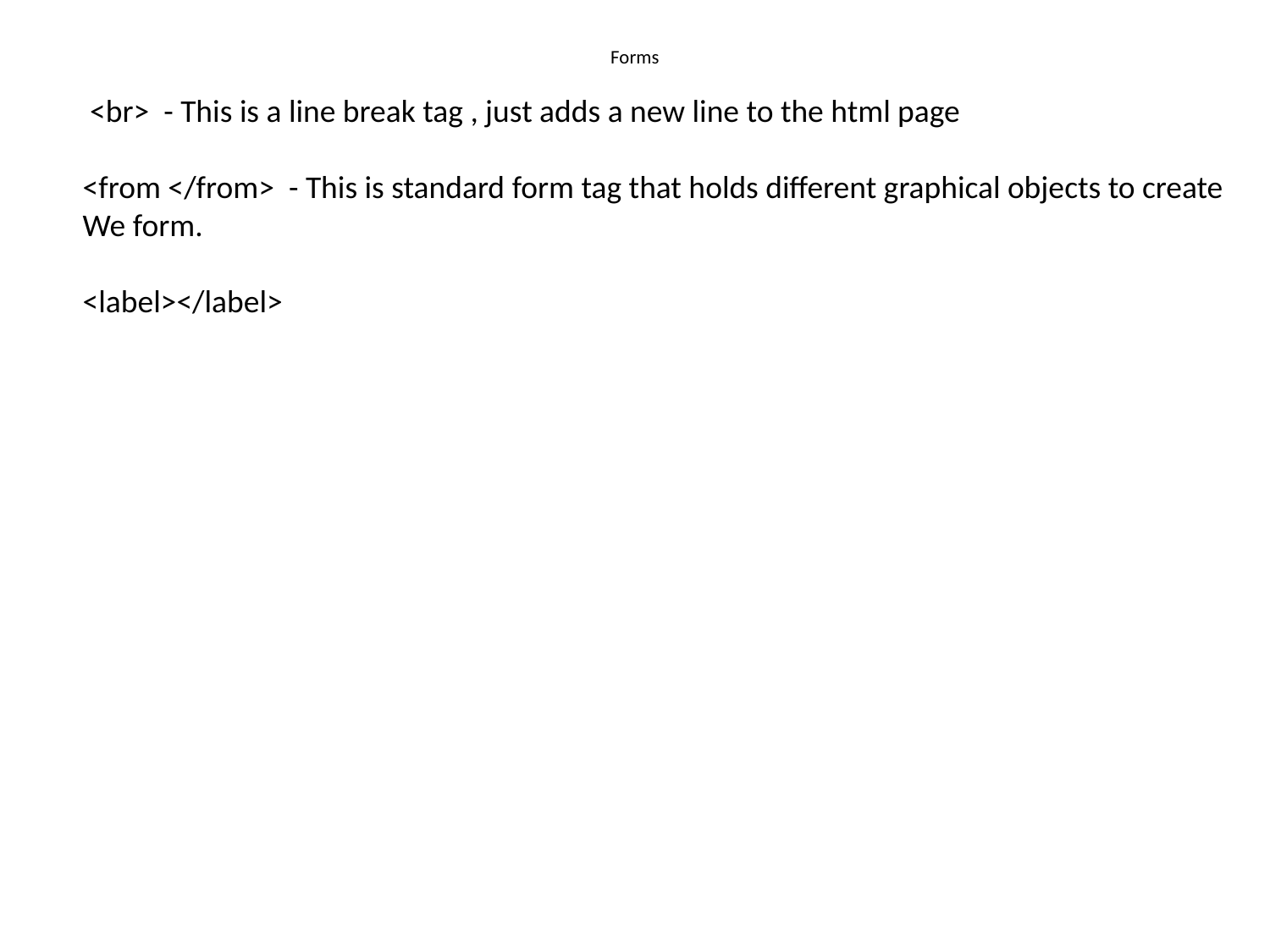

# Forms
 <br>  - This is a line break tag , just adds a new line to the html page

<from </from>  - This is standard form tag that holds different graphical objects to create
We form.

<label></label>